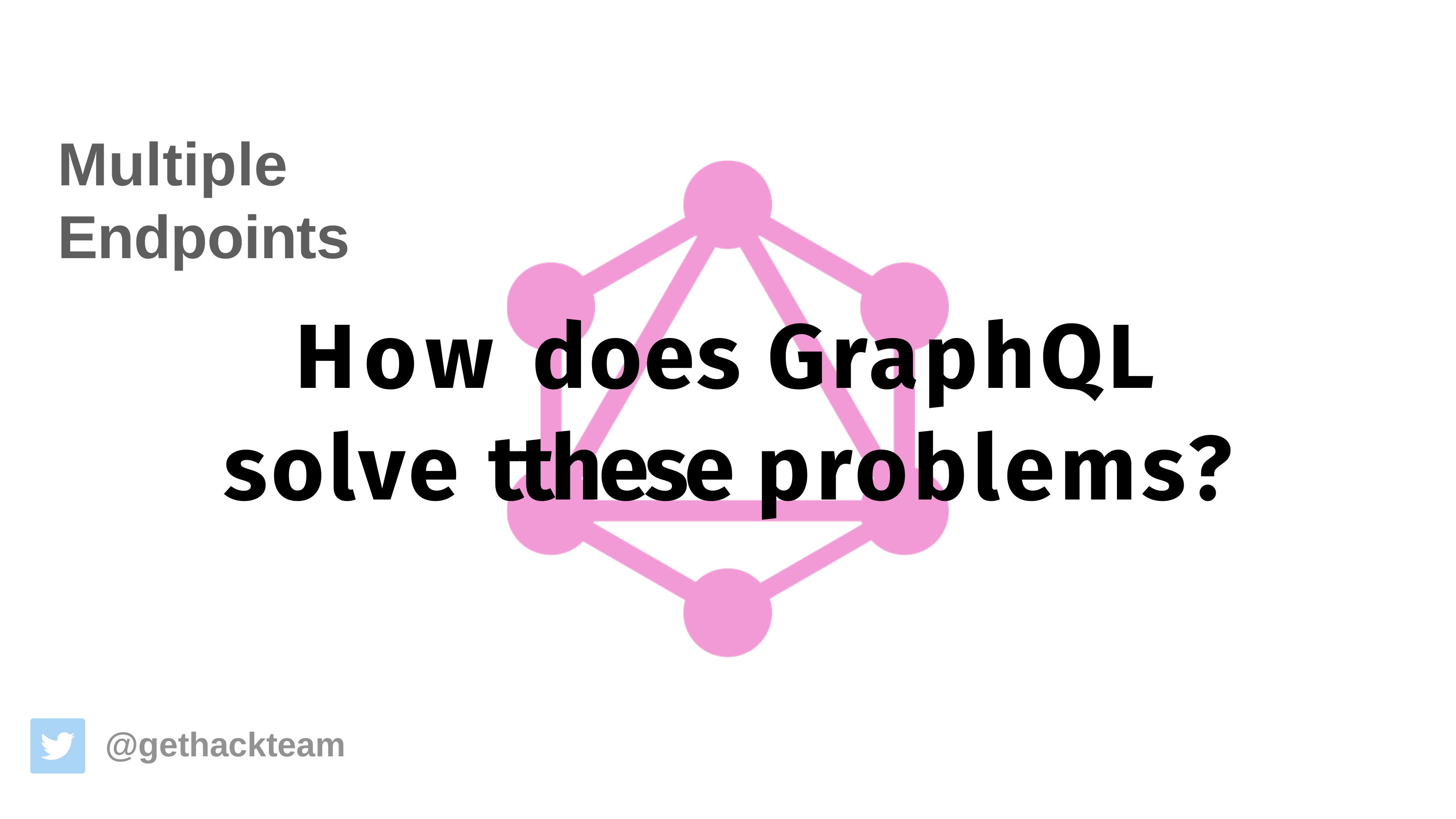

Multiple	Endpoints

How does GraphQL  solve tthese problems?

@gethackteam